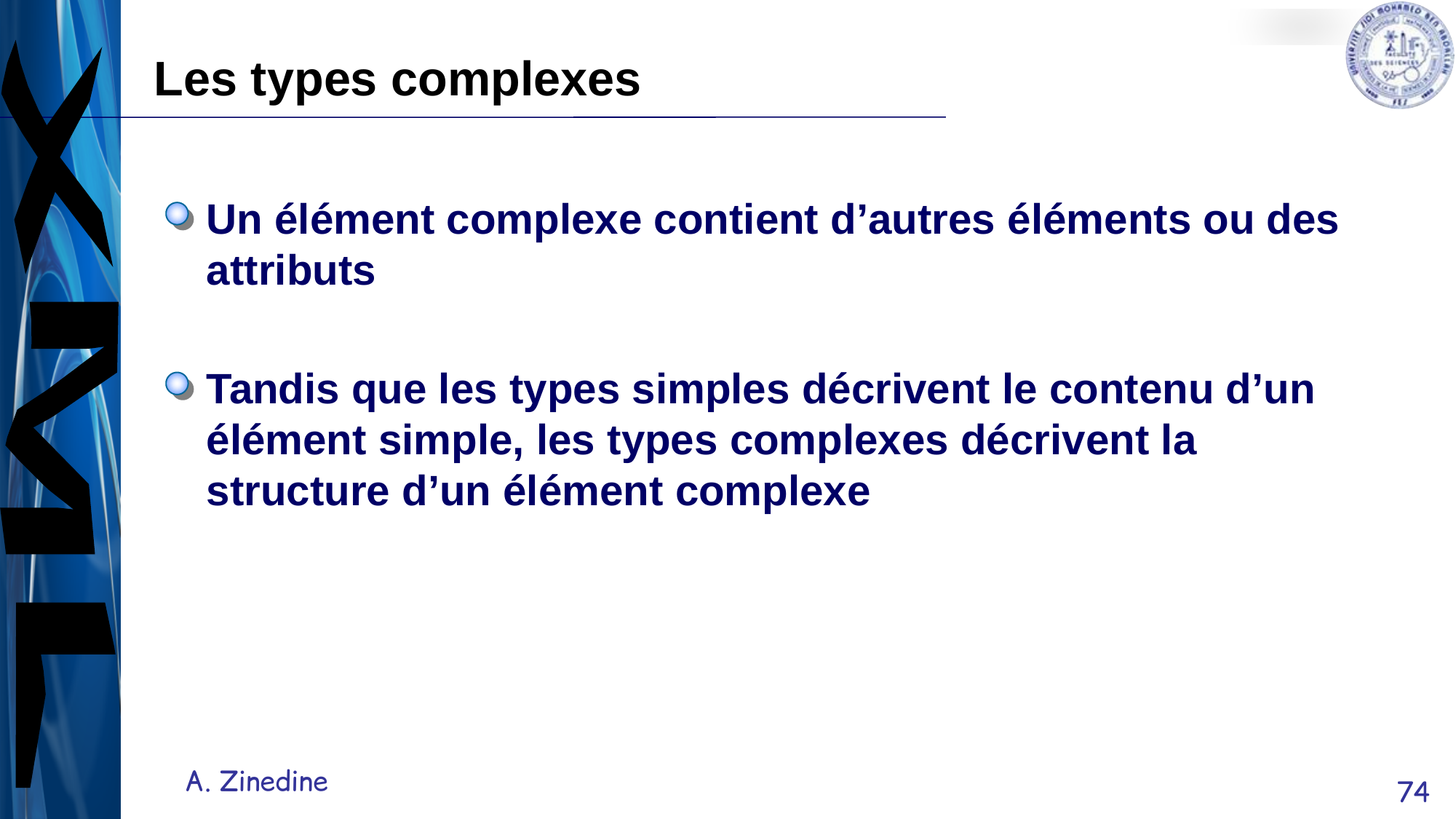

# Les types complexes
Un élément complexe contient d’autres éléments ou des attributs

Tandis que les types simples décrivent le contenu d’un élément simple, les types complexes décrivent la structure d’un élément complexe